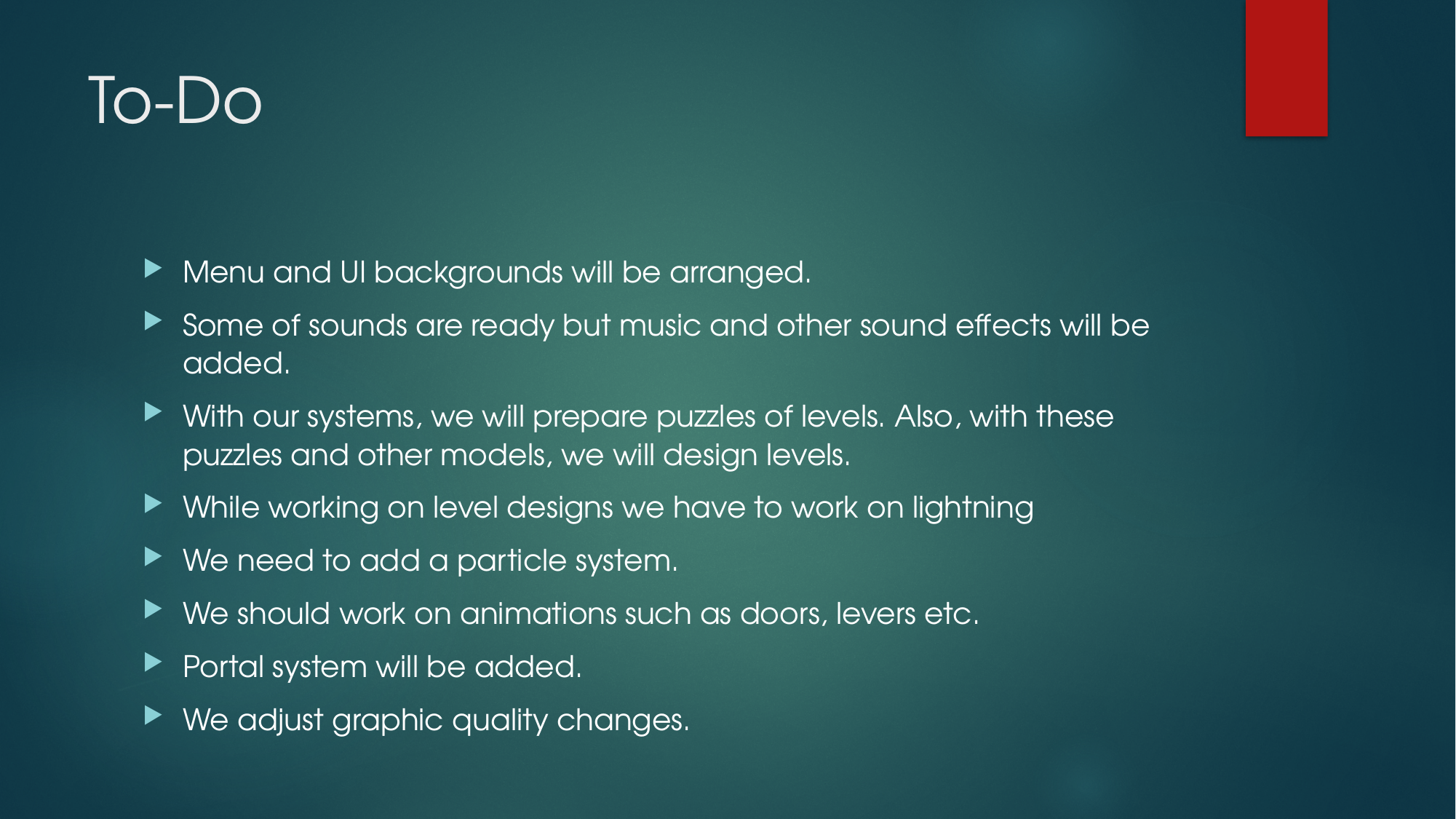

# To-Do
Menu and UI backgrounds will be arranged.
Some of sounds are ready but music and other sound effects will be added.
With our systems, we will prepare puzzles of levels. Also, with these puzzles and other models, we will design levels.
While working on level designs we have to work on lightning
We need to add a particle system.
We should work on animations such as doors, levers etc.
Portal system will be added.
We adjust graphic quality changes.